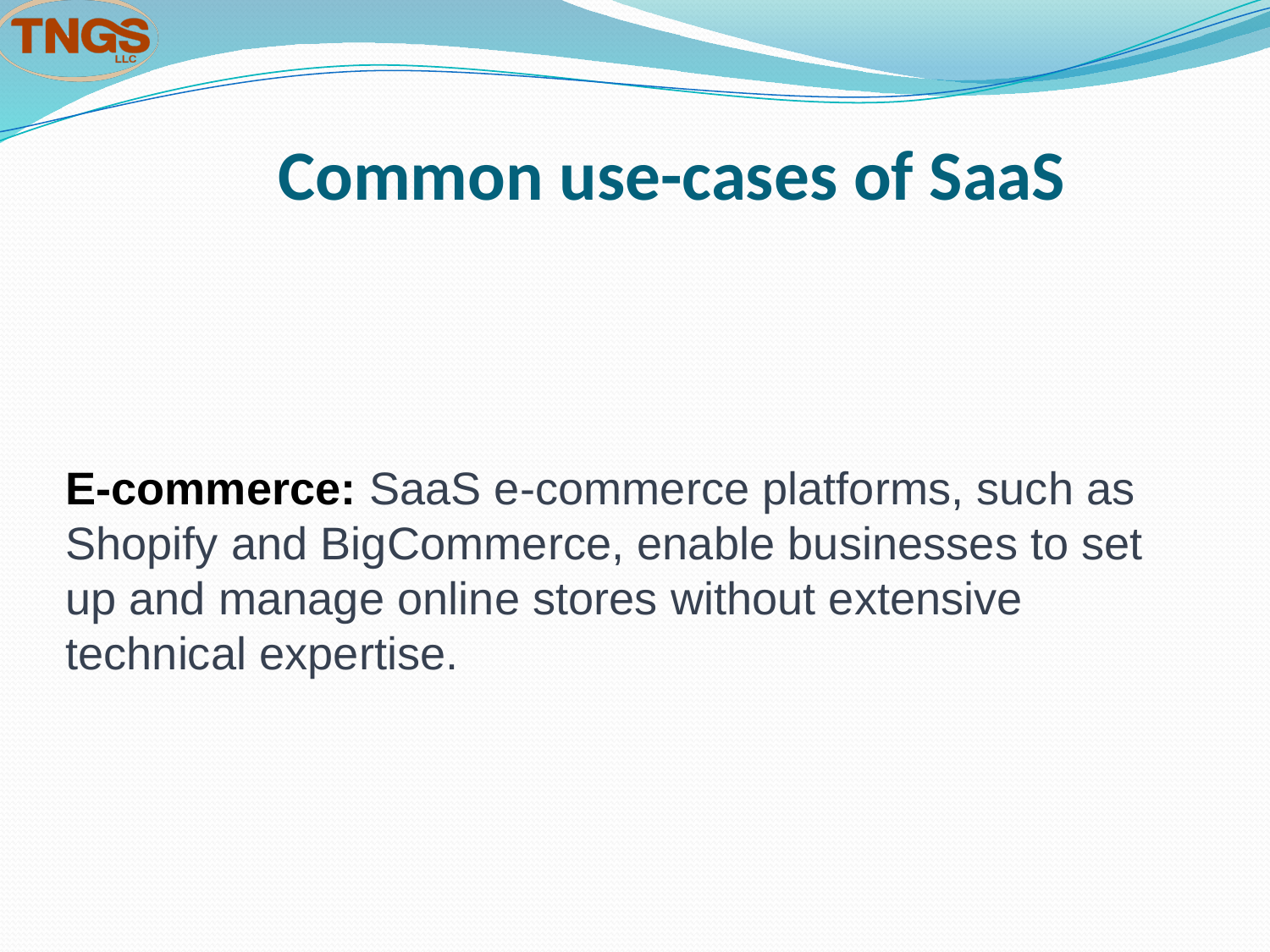

# Common use-cases of SaaS
E-commerce: SaaS e-commerce platforms, such as Shopify and BigCommerce, enable businesses to set up and manage online stores without extensive technical expertise.